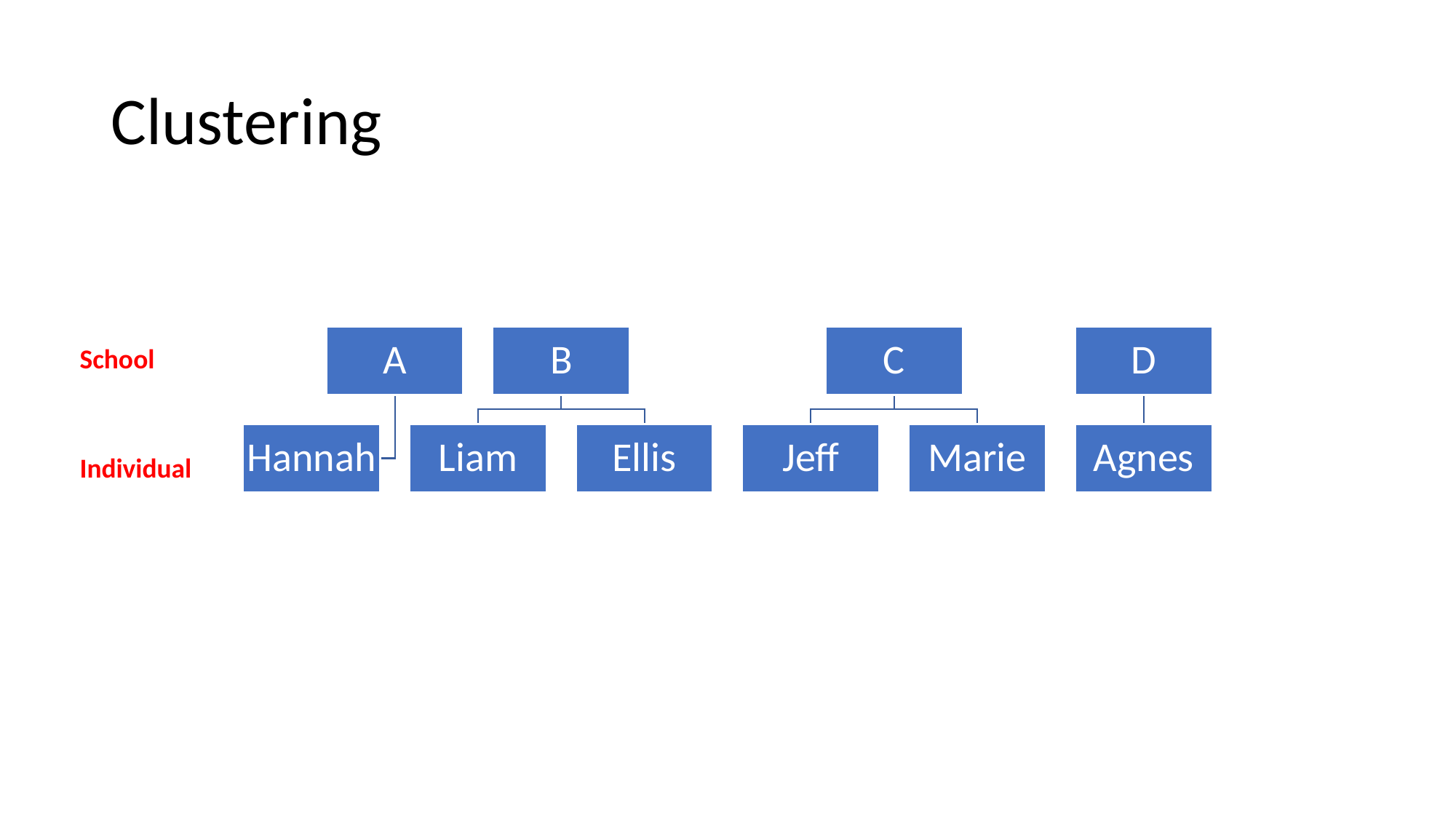

# Clustering
A
Hannah
B
Liam
Ellis
C
Jeff
Marie
D
Agnes
School
Individual